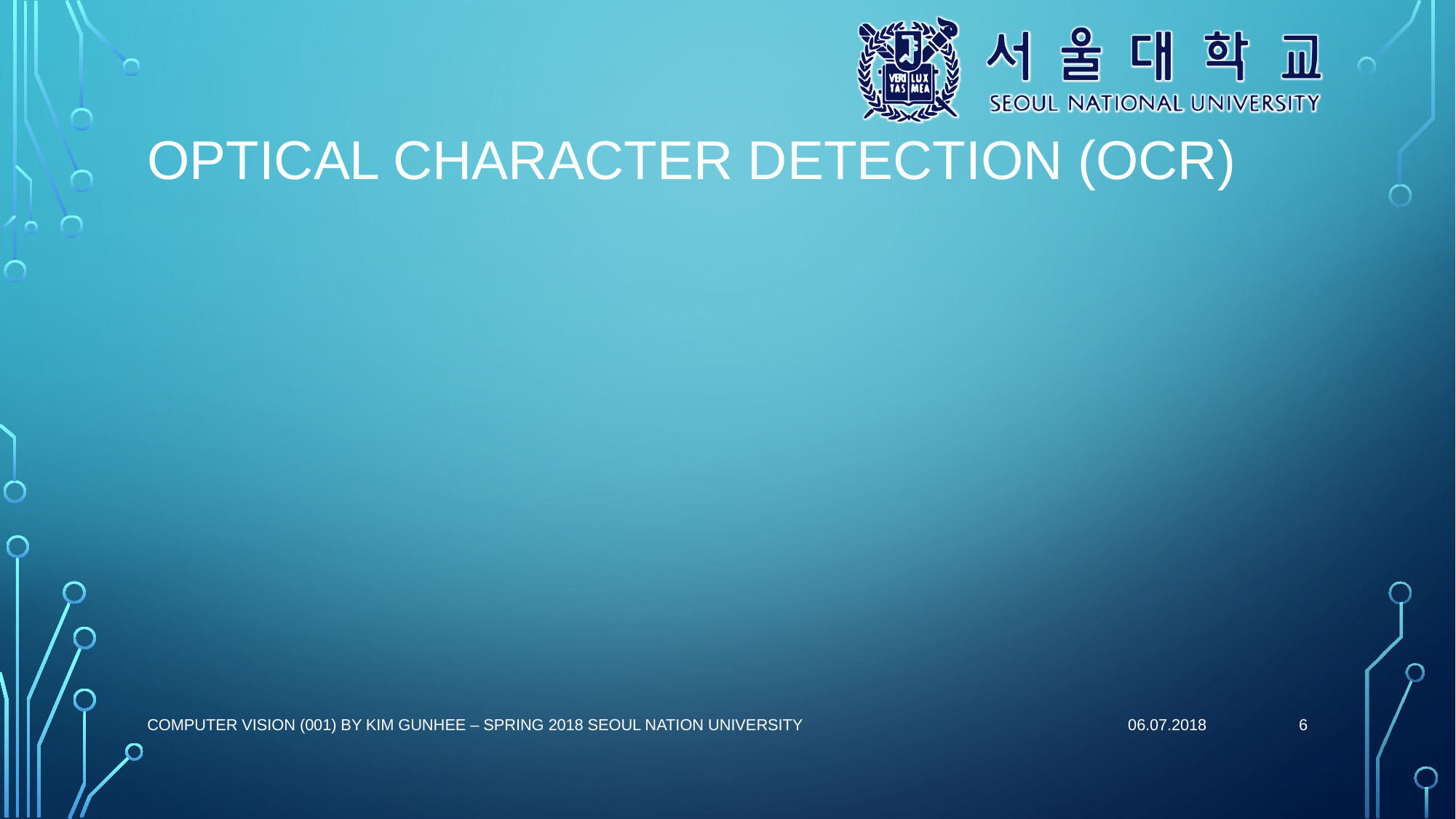

# Optical character detection (OCR)

6
Computer Vision (001) by Kim Gunhee – Spring 2018 Seoul Nation university
06.07.2018